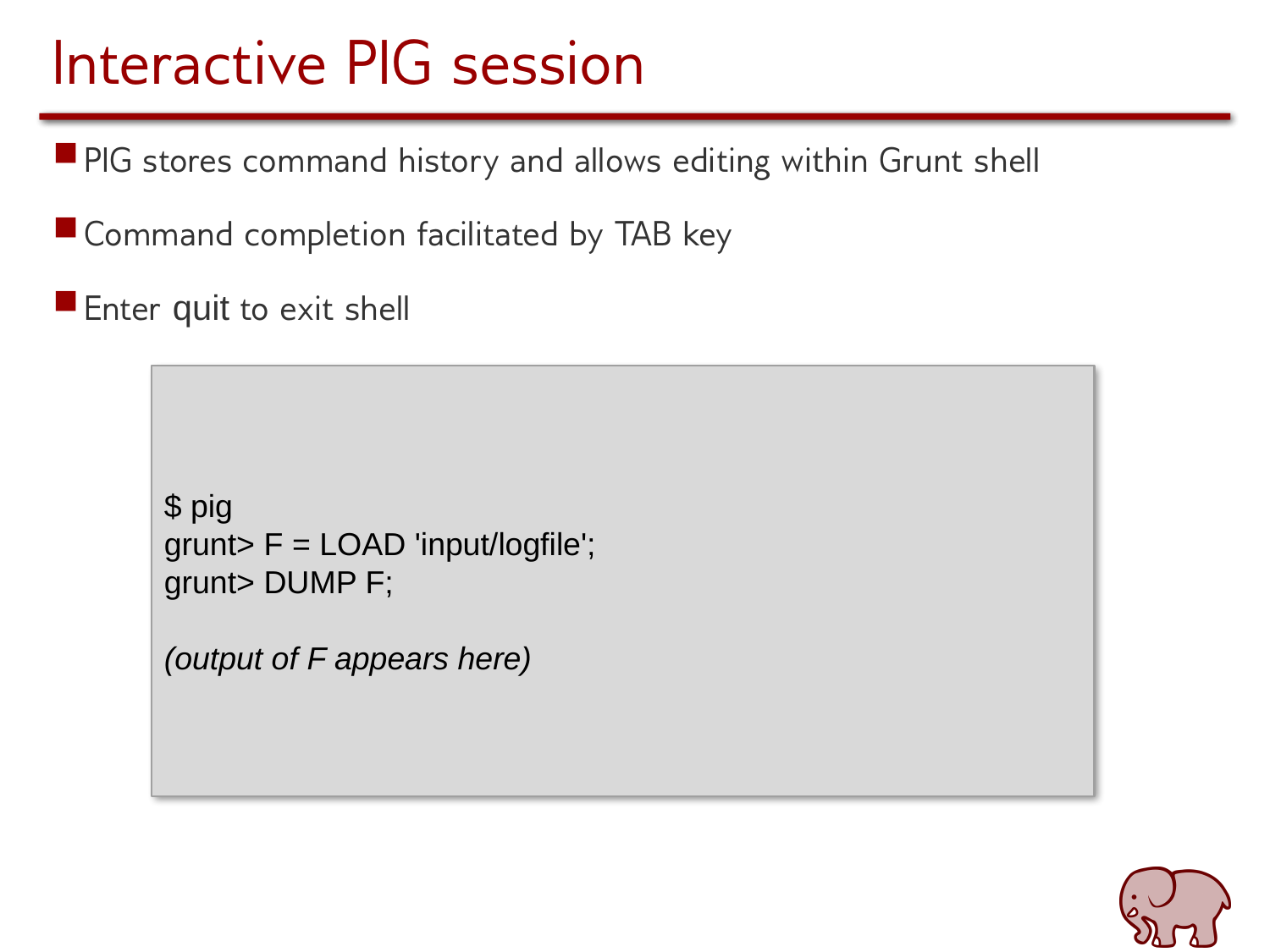

# Interactive PIG session
PIG stores command history and allows editing within Grunt shell
Command completion facilitated by TAB key
Enter quit to exit shell
$ pig
grunt> F = LOAD 'input/logfile';
grunt> DUMP F;

(output of F appears here)